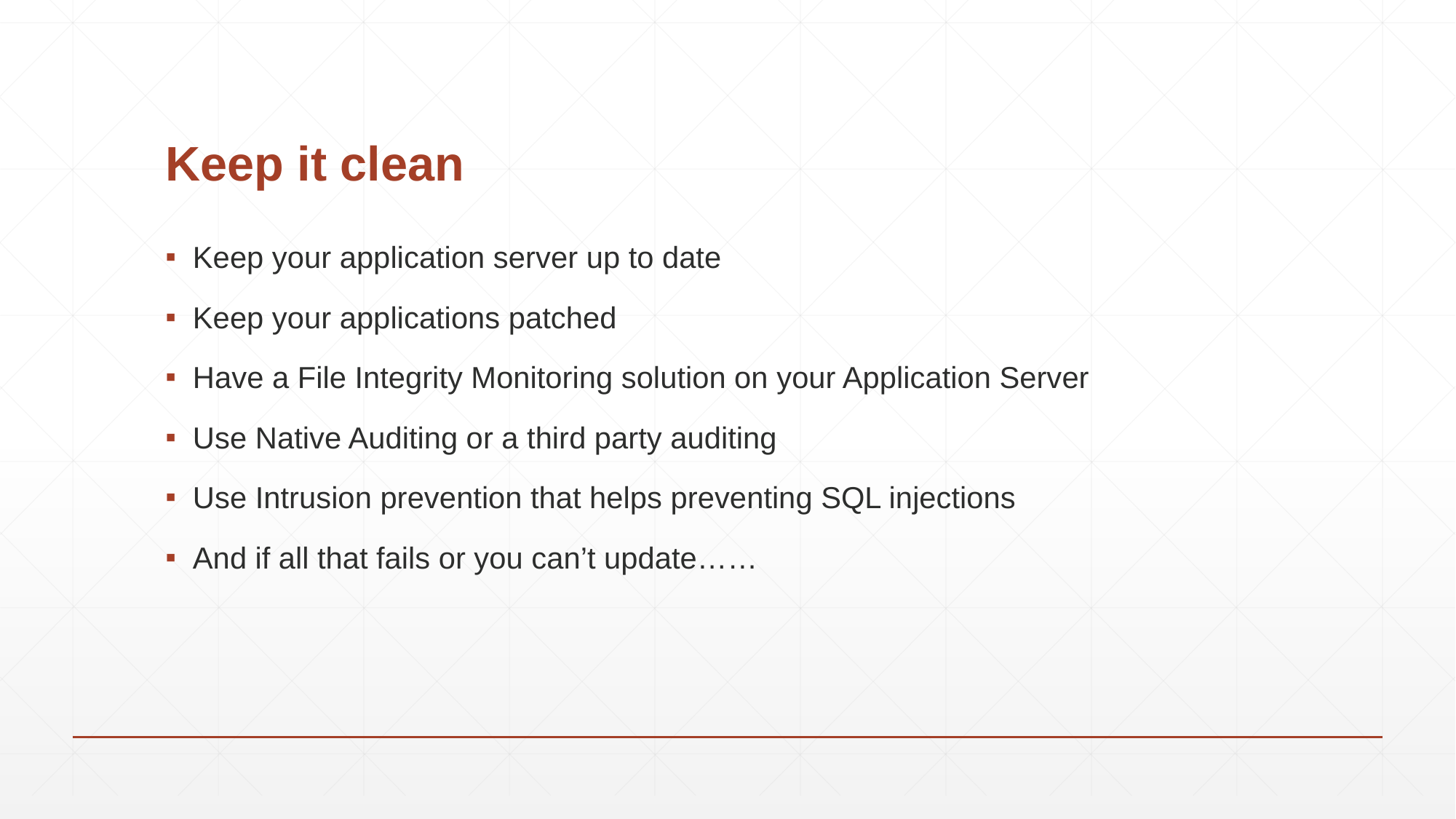

# Keep it clean
Keep your application server up to date
Keep your applications patched
Have a File Integrity Monitoring solution on your Application Server
Use Native Auditing or a third party auditing
Use Intrusion prevention that helps preventing SQL injections
And if all that fails or you can’t update……